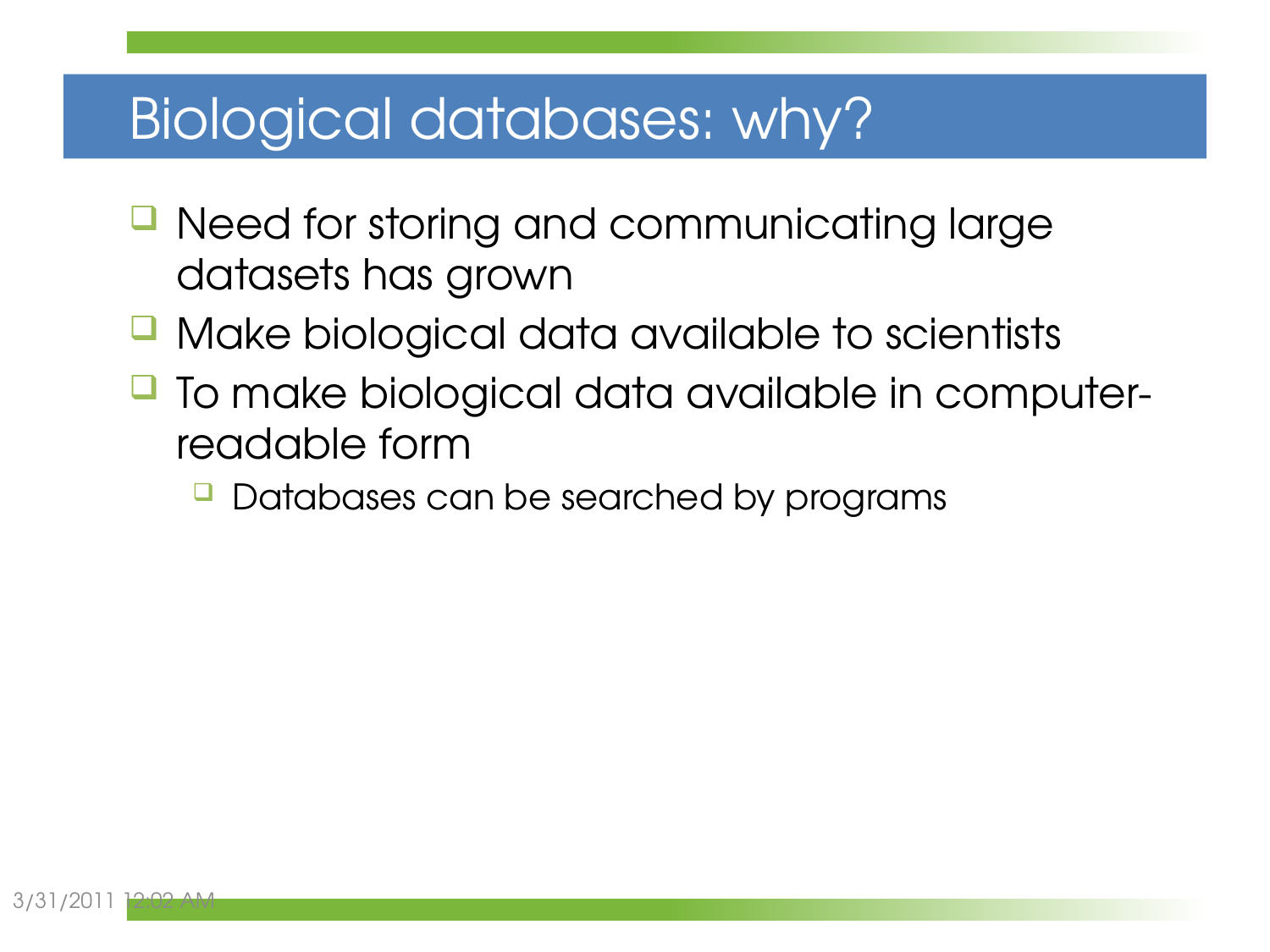

# Biological databases: why?
Need for storing and communicating large datasets has grown
Make biological data available to scientists
To make biological data available in computer-readable form
Databases can be searched by programs
3/31/2011 12:02 AM